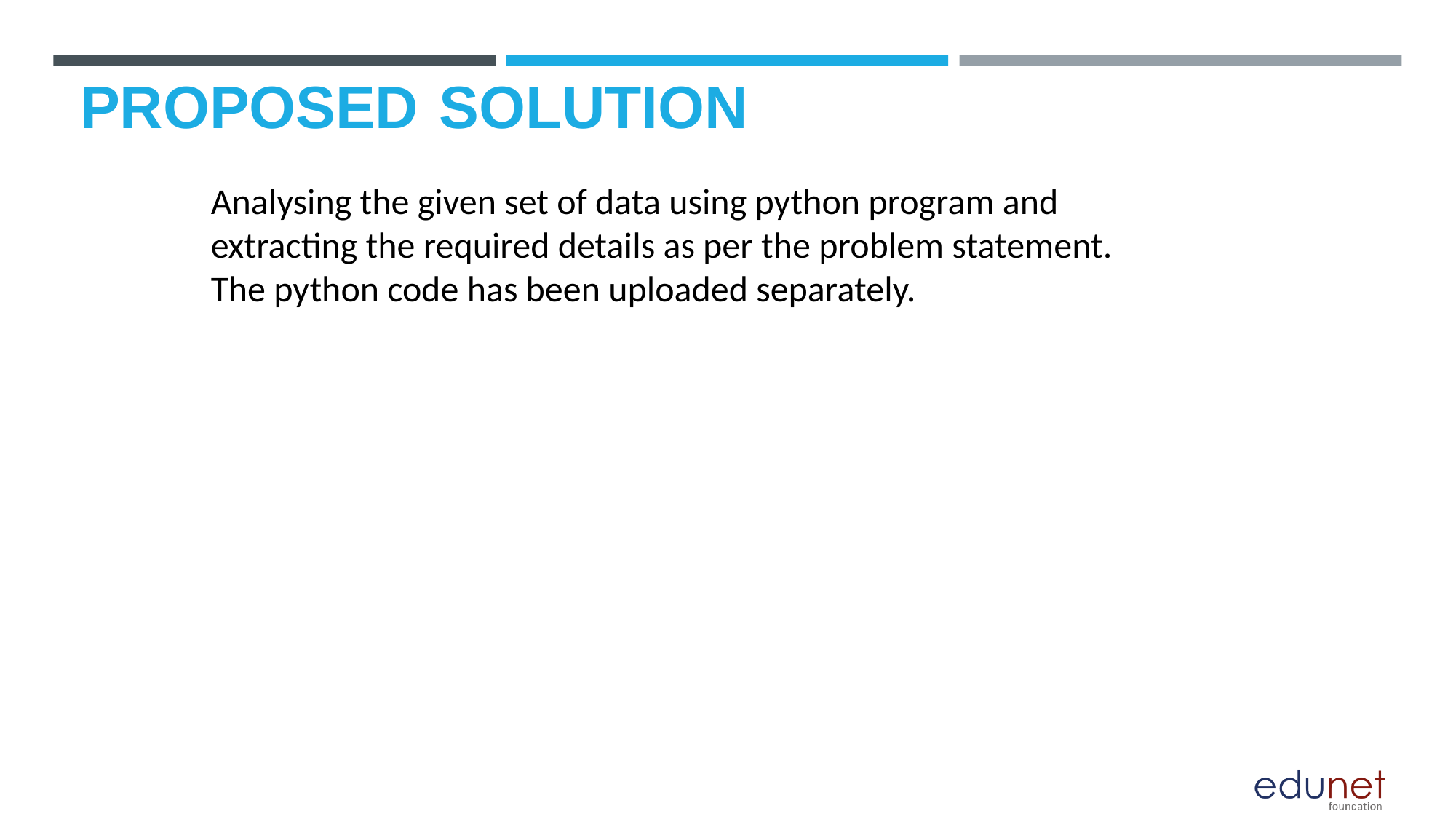

# PROPOSED SOLUTION
Analysing the given set of data using python program and extracting the required details as per the problem statement.
The python code has been uploaded separately.